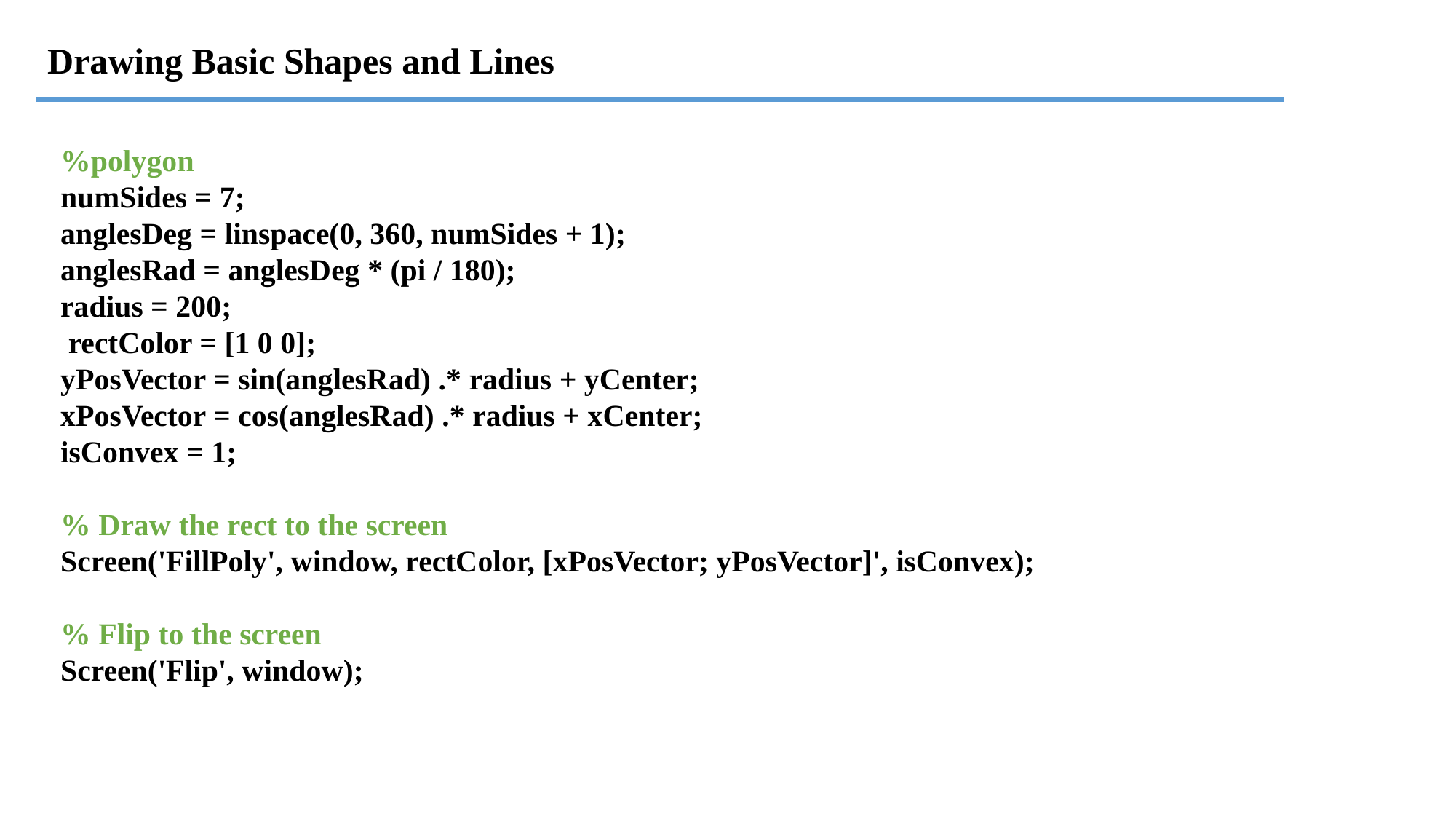

Drawing Basic Shapes and Lines
%polygon
numSides = 7;
anglesDeg = linspace(0, 360, numSides + 1);
anglesRad = anglesDeg * (pi / 180);
radius = 200;
 rectColor = [1 0 0];
yPosVector = sin(anglesRad) .* radius + yCenter;
xPosVector = cos(anglesRad) .* radius + xCenter;
isConvex = 1;

% Draw the rect to the screen
Screen('FillPoly', window, rectColor, [xPosVector; yPosVector]', isConvex);

% Flip to the screen
Screen('Flip', window);